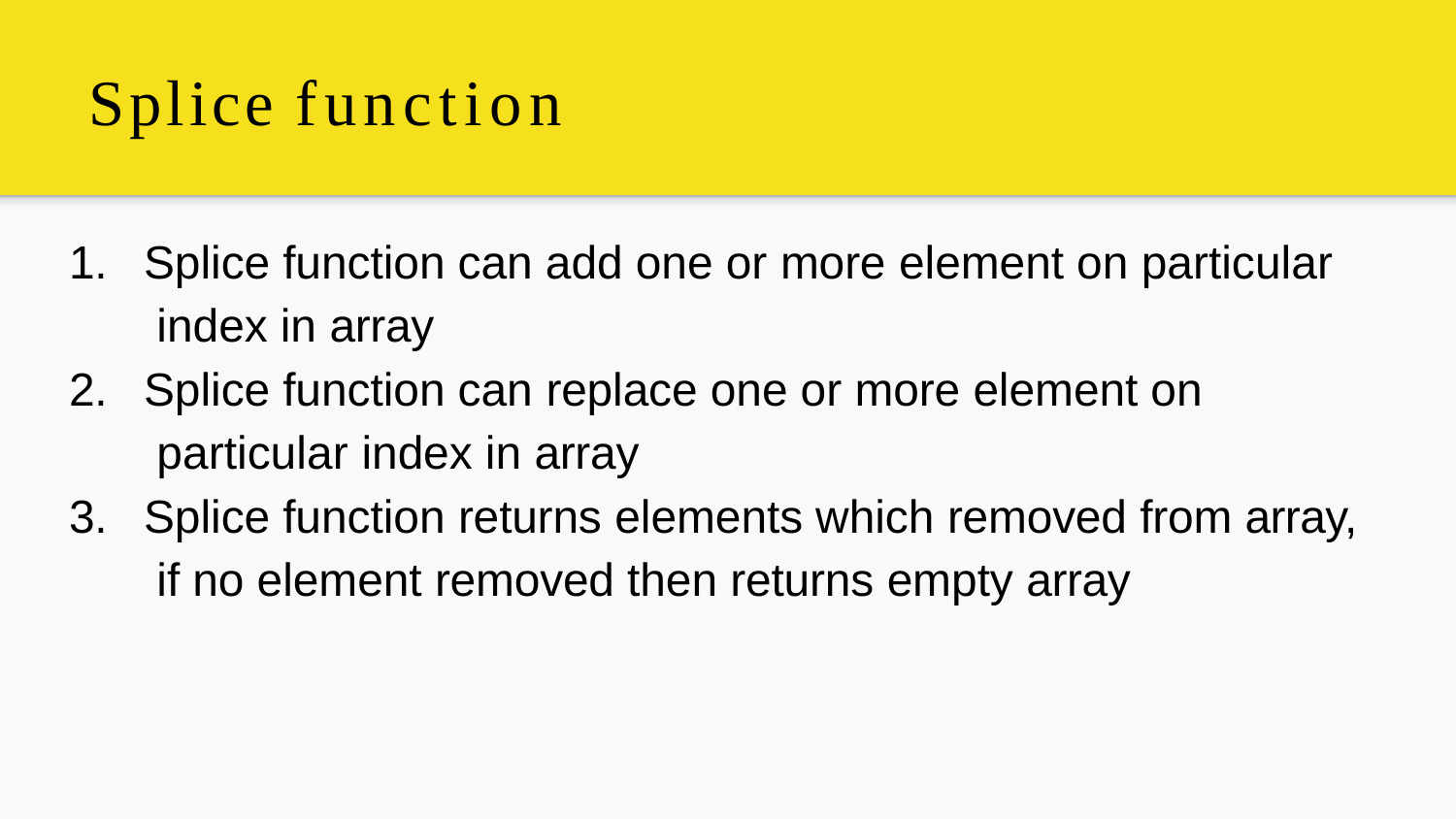

# Splice function

Splice function can add one or more element on particular  index in array
Splice function can replace one or more element on  particular index in array
Splice function returns elements which removed from array,  if no element removed then returns empty array